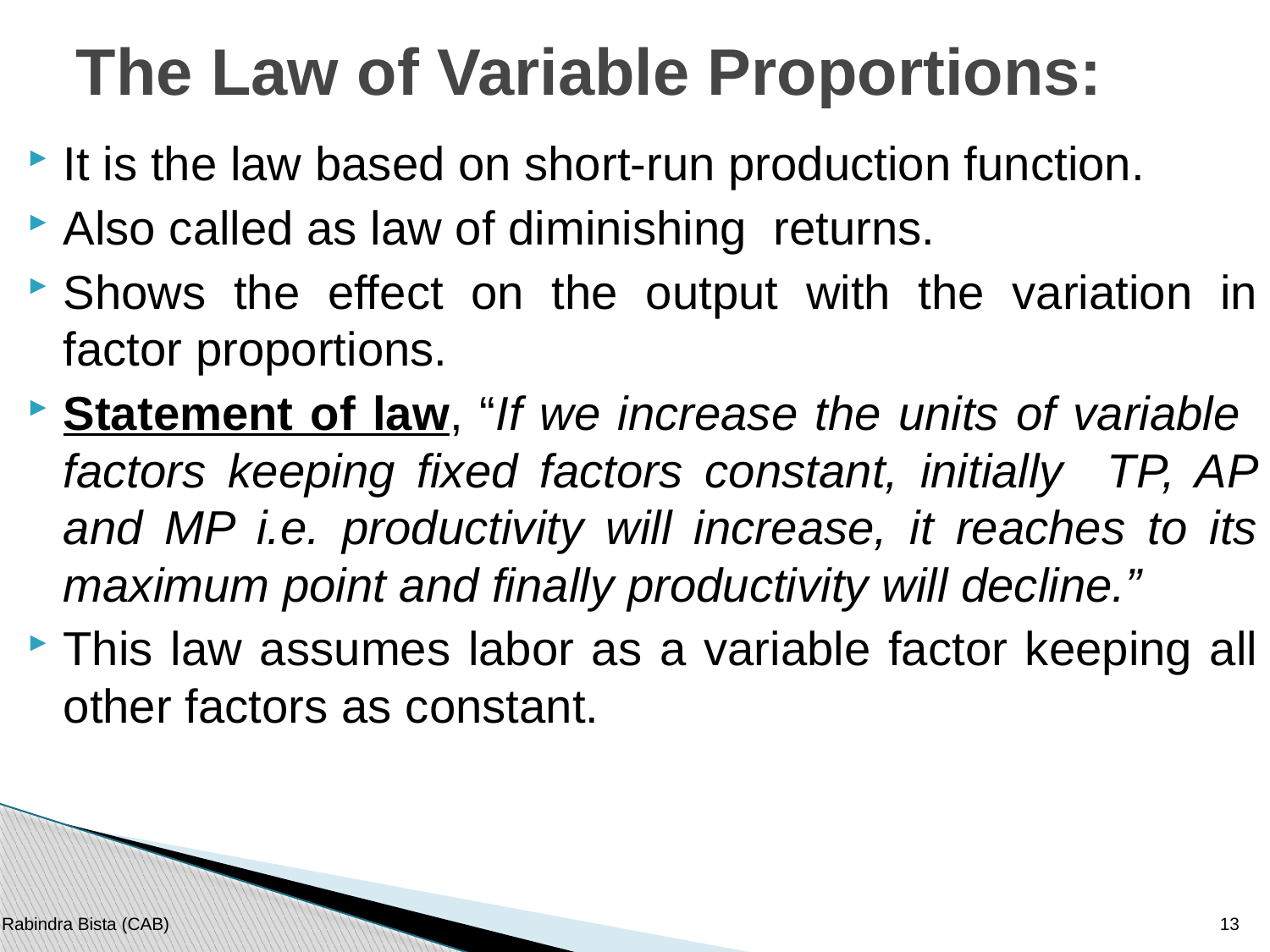

# The Law of Variable Proportions:
It is the law based on short-run production function.
Also called as law of diminishing  returns.
Shows the effect on the output with the variation in factor proportions.
Statement of law, “If we increase the units of variable  factors keeping fixed factors constant, initially  TP, AP and MP i.e. productivity will increase, it reaches to its maximum point and finally productivity will decline.”
This law assumes labor as a variable factor keeping all other factors as constant.
Rabindra Bista (CAB)
13